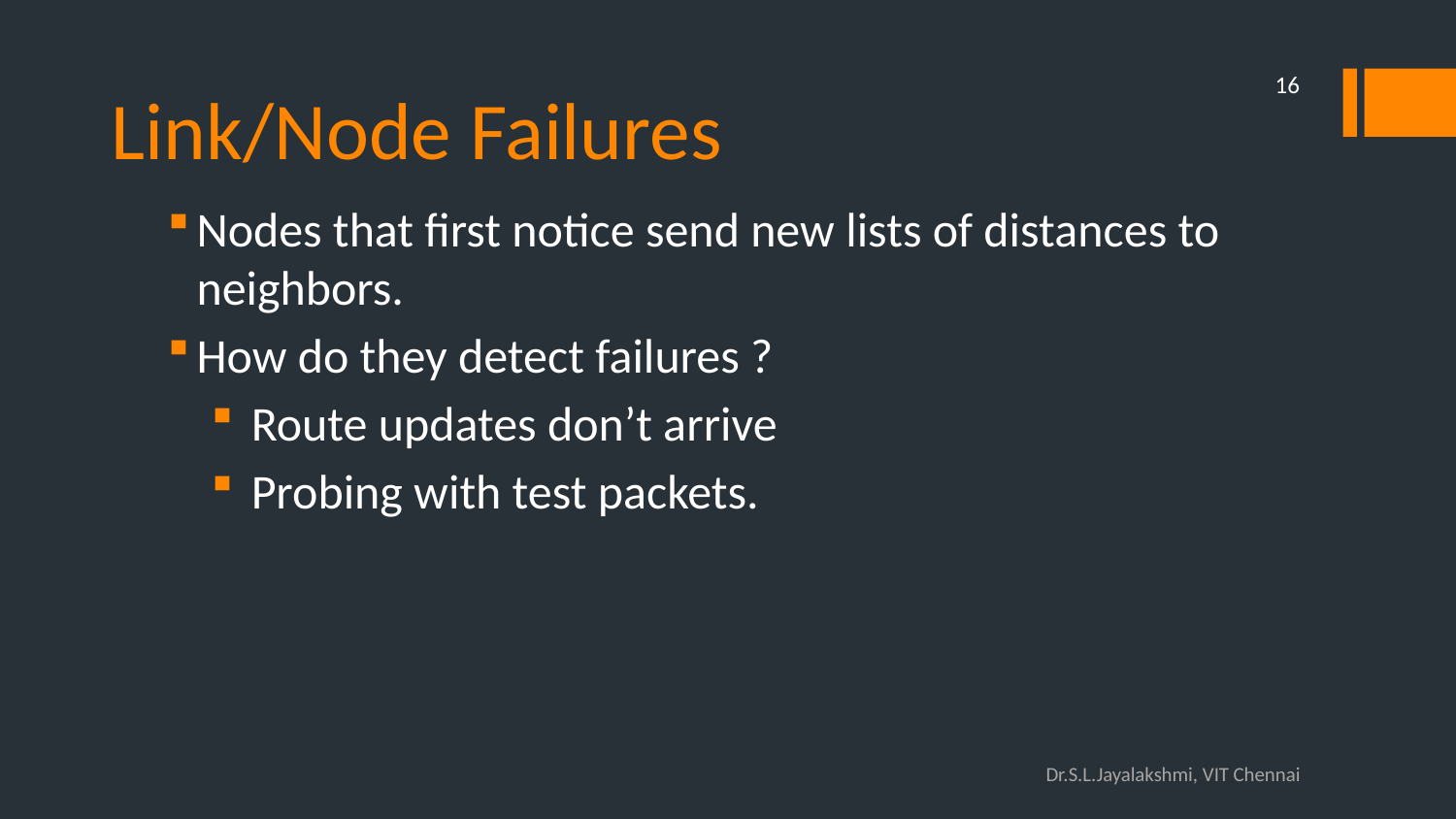

# Link/Node Failures
16
Nodes that first notice send new lists of distances to neighbors.
How do they detect failures ?
 Route updates don’t arrive
 Probing with test packets.
Dr.S.L.Jayalakshmi, VIT Chennai